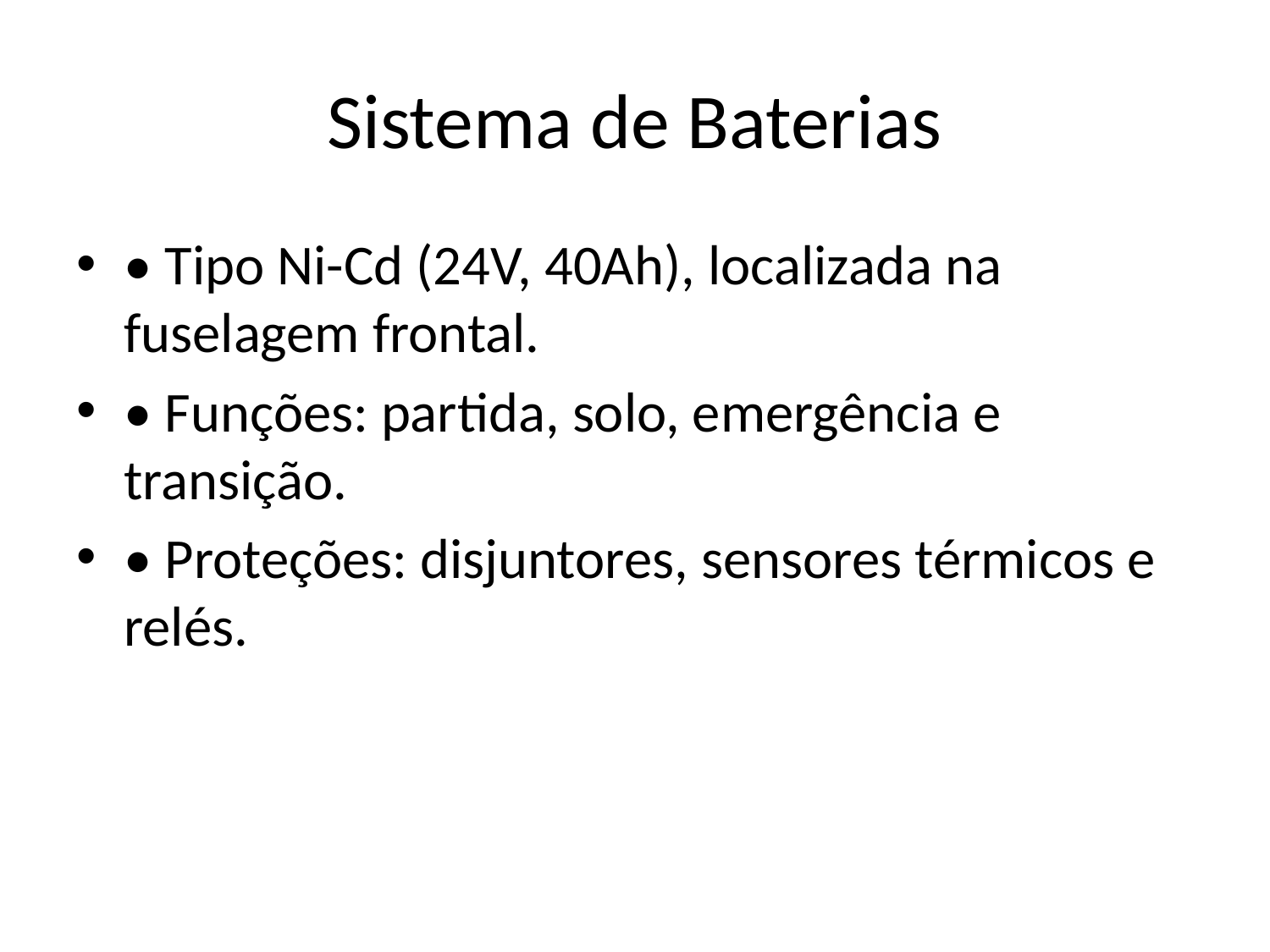

# Sistema de Baterias
• Tipo Ni-Cd (24V, 40Ah), localizada na fuselagem frontal.
• Funções: partida, solo, emergência e transição.
• Proteções: disjuntores, sensores térmicos e relés.